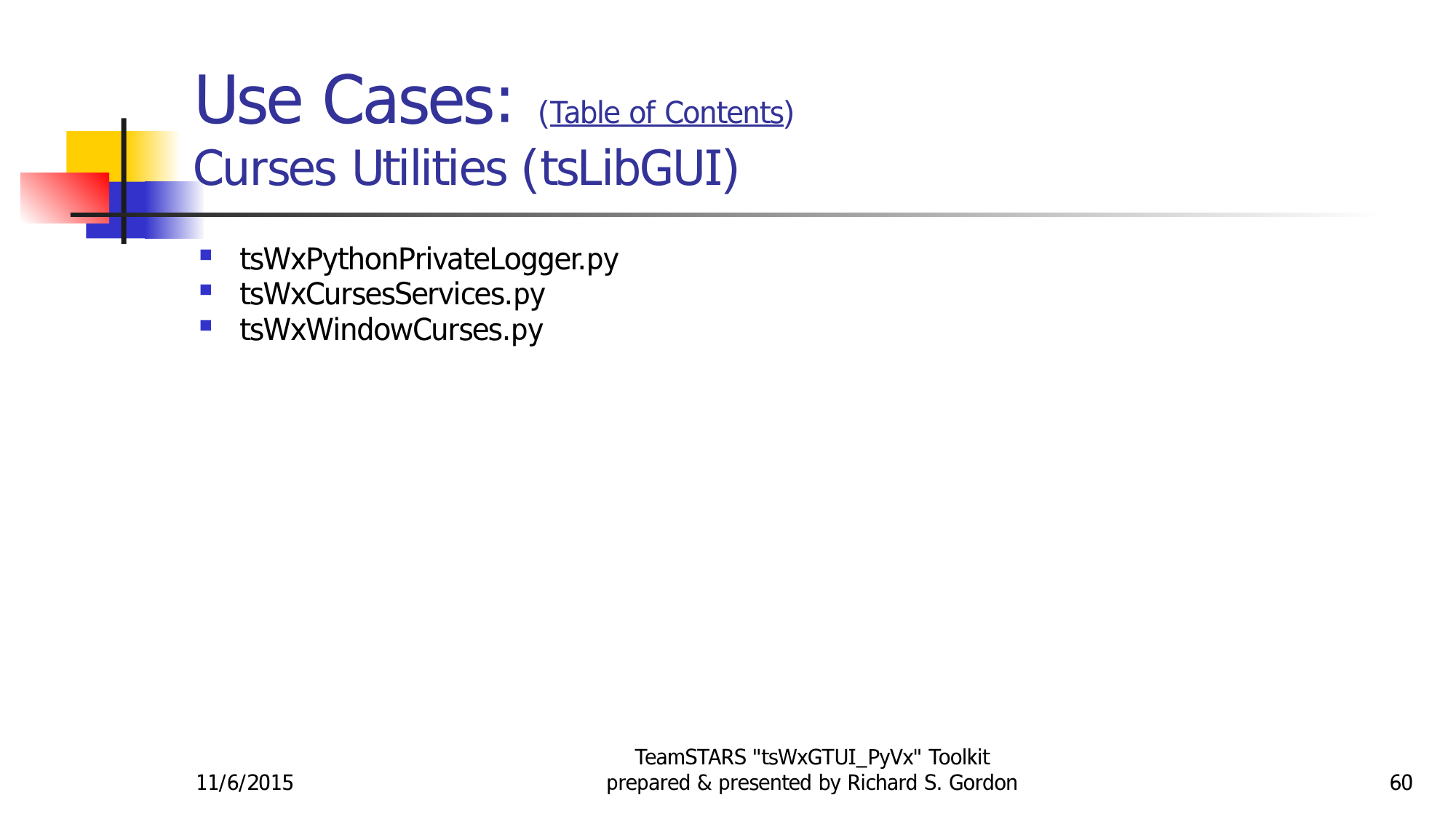

# Use Cases: (Table of Contents) Curses Utilities (tsLibGUI)
tsWxPythonPrivateLogger.py
tsWxCursesServices.py
tsWxWindowCurses.py
11/6/2015
TeamSTARS "tsWxGTUI_PyVx" Toolkit prepared & presented by Richard S. Gordon
60